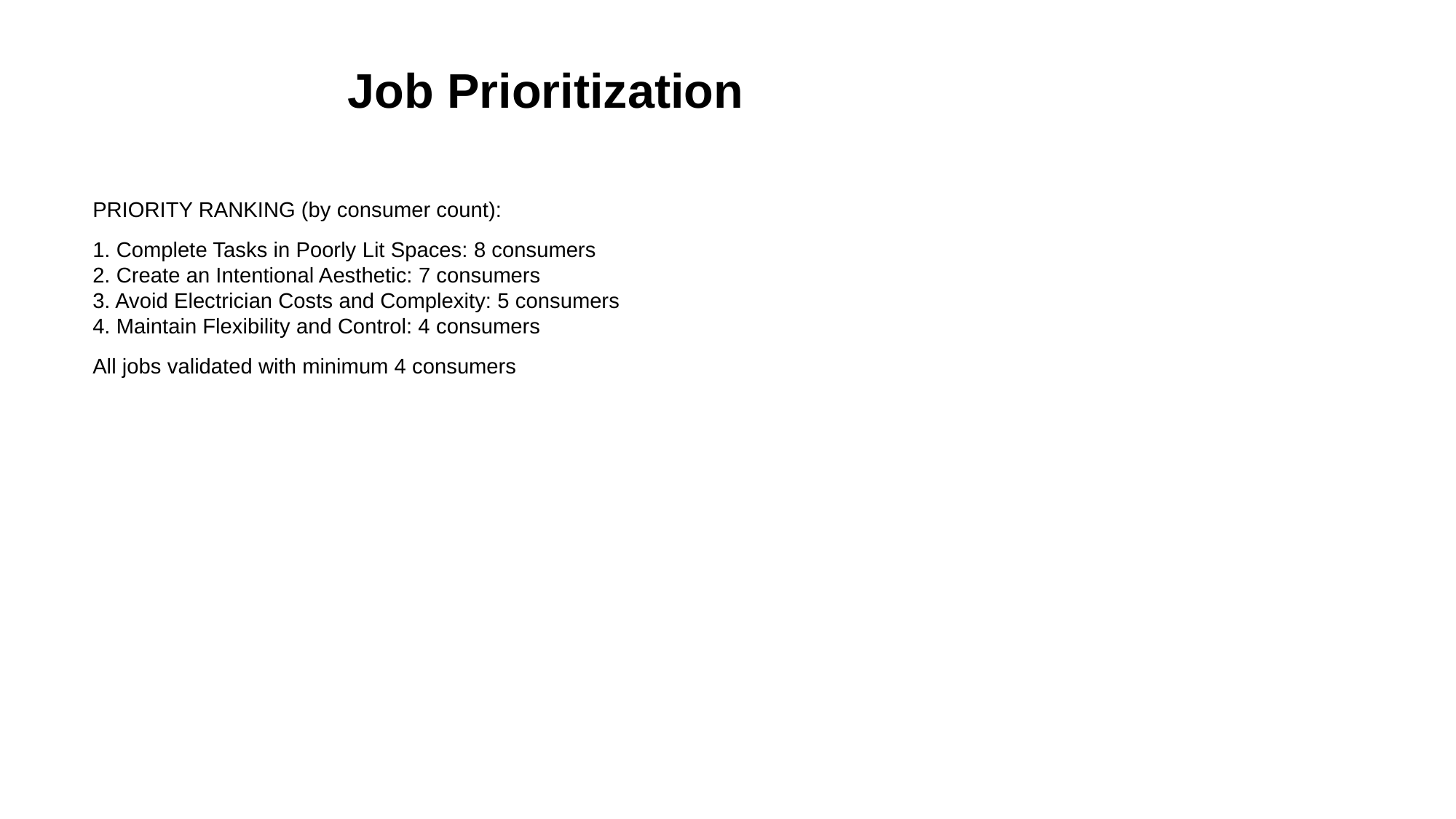

Job Prioritization
PRIORITY RANKING (by consumer count):

1. Complete Tasks in Poorly Lit Spaces: 8 consumers
2. Create an Intentional Aesthetic: 7 consumers
3. Avoid Electrician Costs and Complexity: 5 consumers
4. Maintain Flexibility and Control: 4 consumers

All jobs validated with minimum 4 consumers